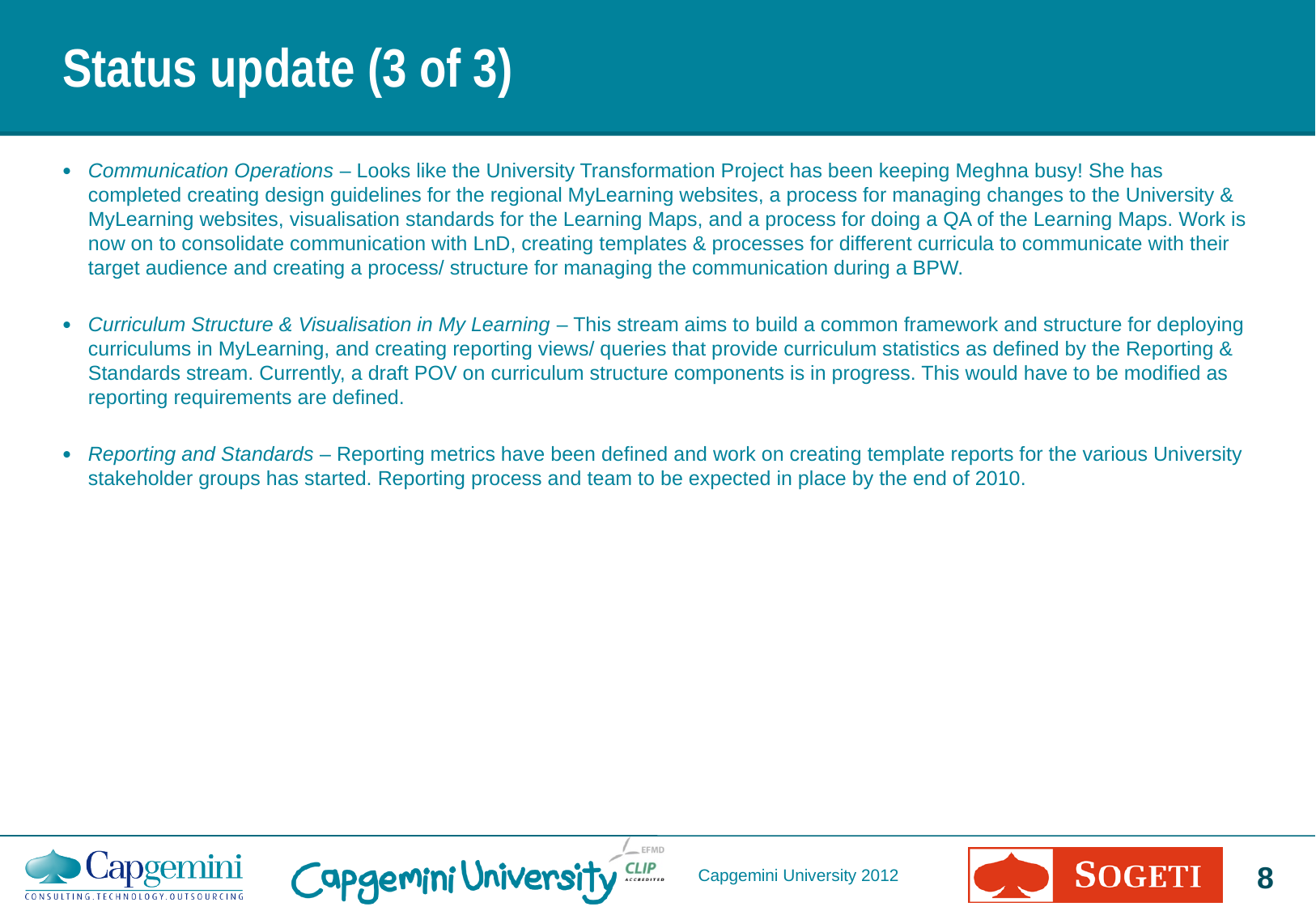

Status update (3 of 3)
Communication Operations – Looks like the University Transformation Project has been keeping Meghna busy! She has completed creating design guidelines for the regional MyLearning websites, a process for managing changes to the University & MyLearning websites, visualisation standards for the Learning Maps, and a process for doing a QA of the Learning Maps. Work is now on to consolidate communication with LnD, creating templates & processes for different curricula to communicate with their target audience and creating a process/ structure for managing the communication during a BPW.

Curriculum Structure & Visualisation in My Learning – This stream aims to build a common framework and structure for deploying curriculums in MyLearning, and creating reporting views/ queries that provide curriculum statistics as defined by the Reporting & Standards stream. Currently, a draft POV on curriculum structure components is in progress. This would have to be modified as reporting requirements are defined.

Reporting and Standards – Reporting metrics have been defined and work on creating template reports for the various University stakeholder groups has started. Reporting process and team to be expected in place by the end of 2010.
Capgemini University 2012
8